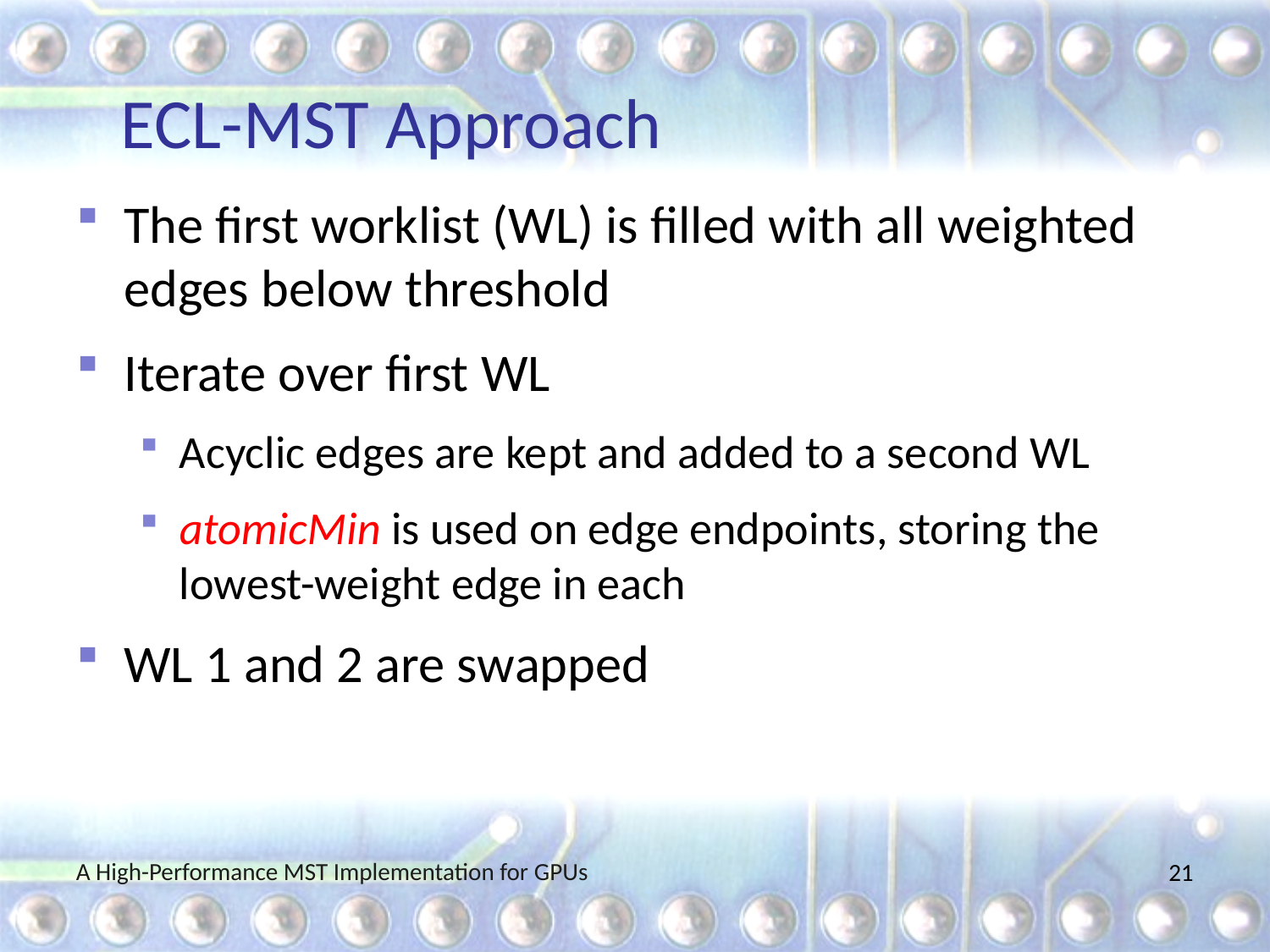

# ECL-MST Approach
The first worklist (WL) is filled with all weighted edges below threshold
Iterate over first WL
Acyclic edges are kept and added to a second WL
atomicMin is used on edge endpoints, storing the lowest-weight edge in each
WL 1 and 2 are swapped
A High-Performance MST Implementation for GPUs
21